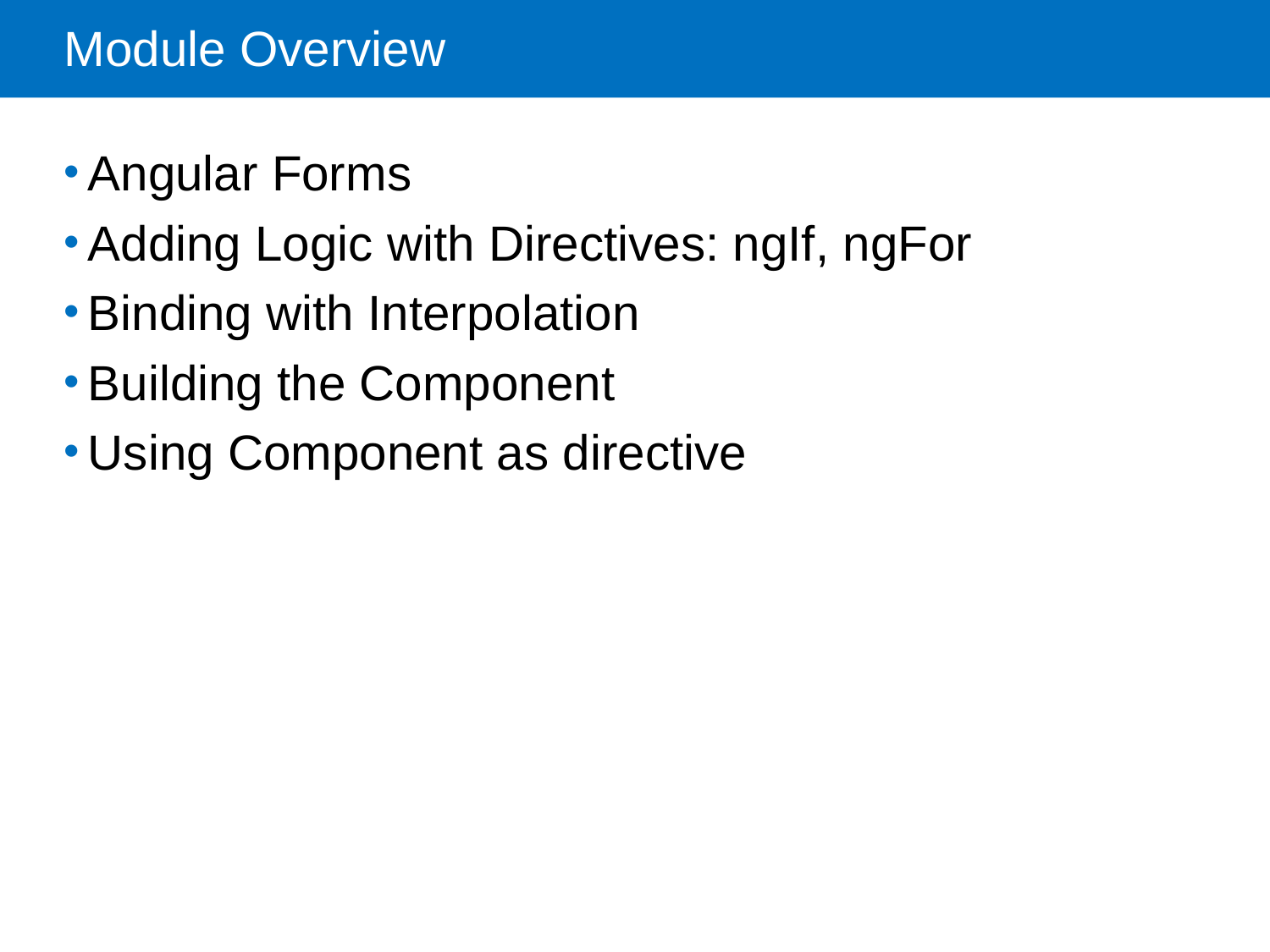

# Module Overview
Angular Forms
Adding Logic with Directives: ngIf, ngFor
Binding with Interpolation
Building the Component
Using Component as directive